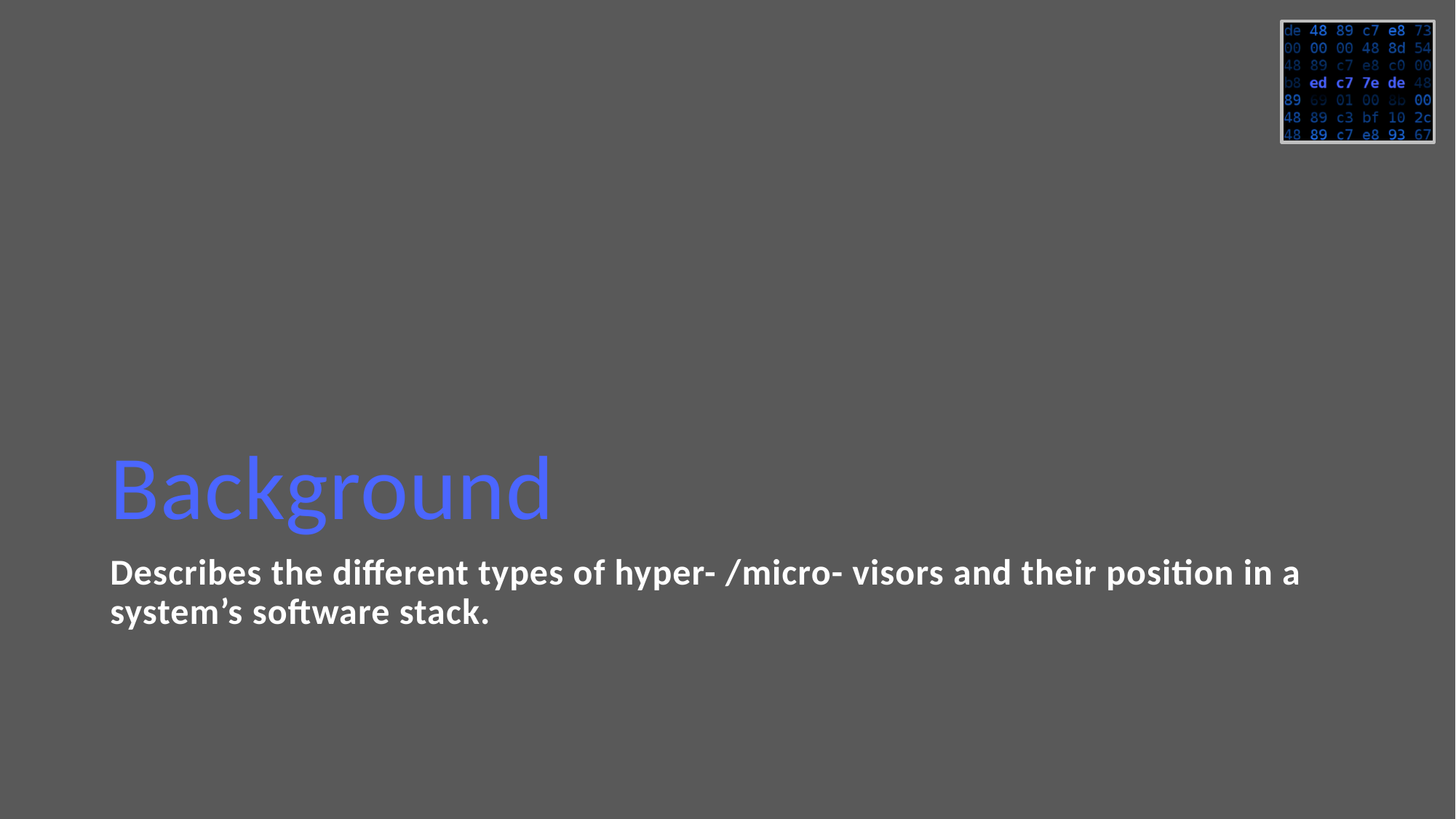

# Background
Describes the different types of hyper- /micro- visors and their position in a system’s software stack.